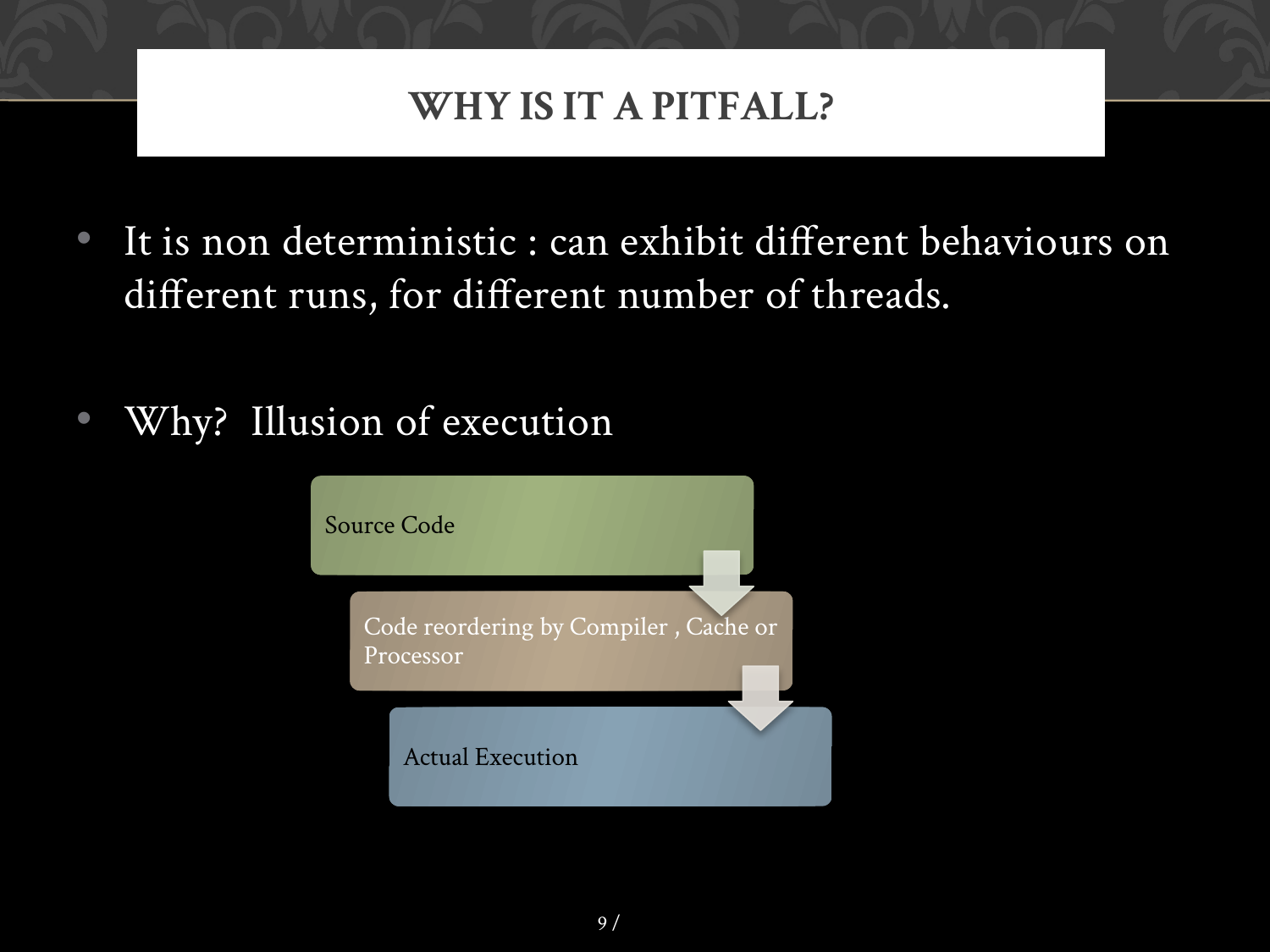

# Why is it a Pitfall?
It is non deterministic : can exhibit different behaviours on different runs, for different number of threads.

Why?	Illusion of execution
Source Code
Code reordering by Compiler , Cache or Processor
Actual Execution